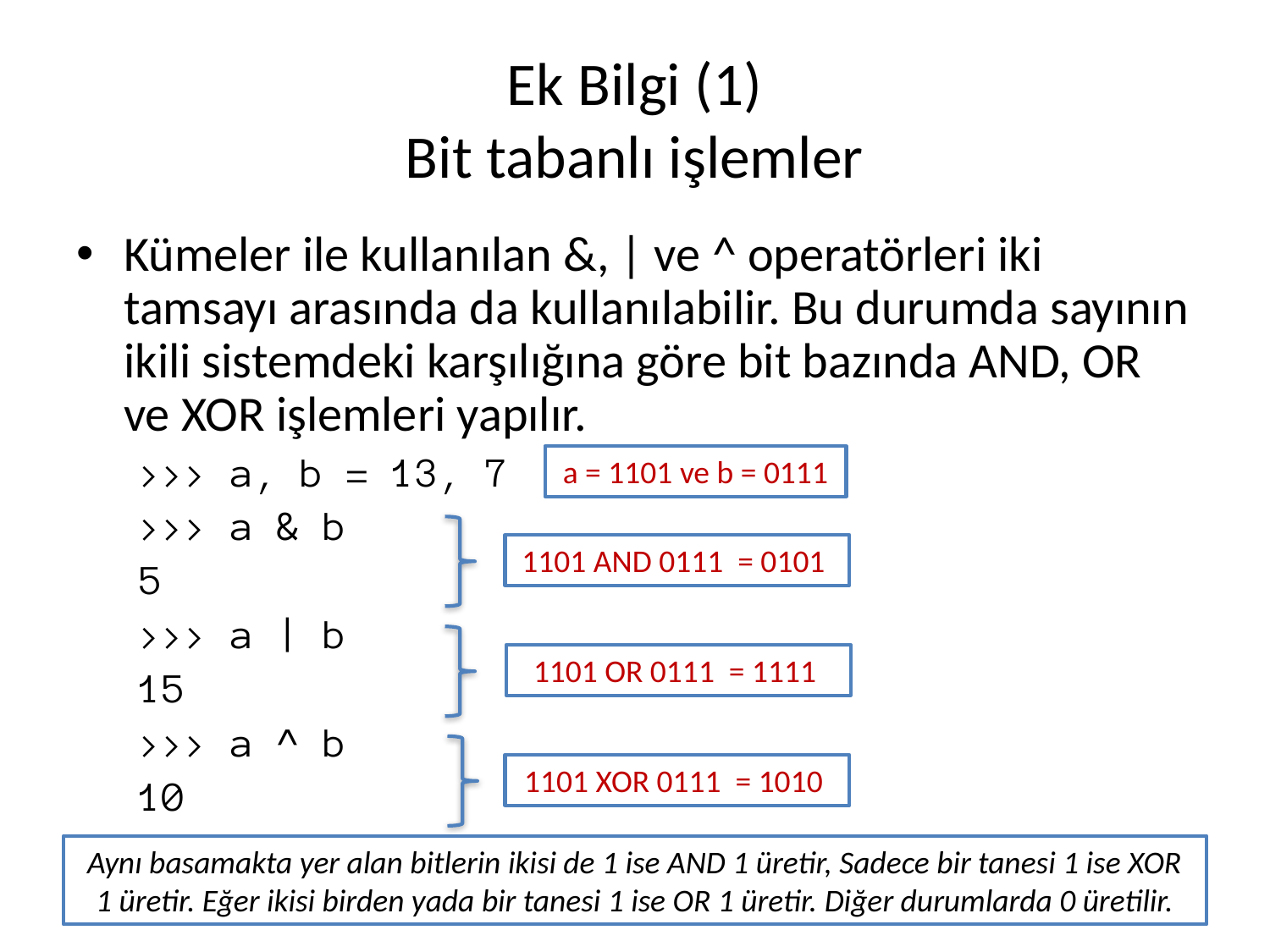

# Ek Bilgi (1) Bit tabanlı işlemler
Kümeler ile kullanılan &, | ve ^ operatörleri iki tamsayı arasında da kullanılabilir. Bu durumda sayının ikili sistemdeki karşılığına göre bit bazında AND, OR ve XOR işlemleri yapılır.
>>> a, b = 13, 7
>>> a & b
5
>>> a | b
15
>>> a ^ b
10
a = 1101 ve b = 0111

1101 AND 0111  = 0101

1101 OR 0111  = 1111

1101 XOR 0111  = 1010
Aynı basamakta yer alan bitlerin ikisi de 1 ise AND 1 üretir, Sadece bir tanesi 1 ise XOR 1 üretir. Eğer ikisi birden yada bir tanesi 1 ise OR 1 üretir. Diğer durumlarda 0 üretilir.